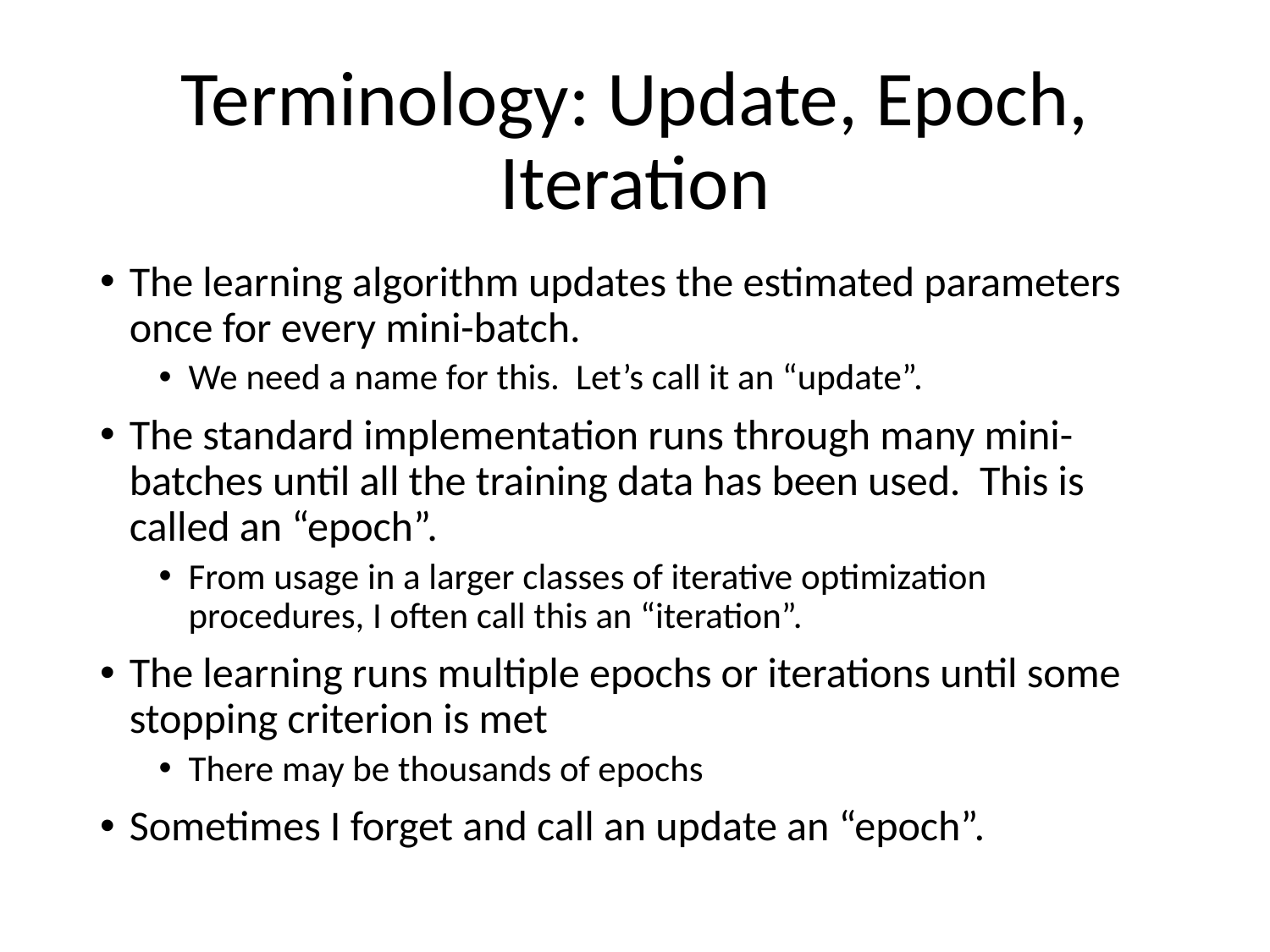

# Terminology: Update, Epoch, Iteration
The learning algorithm updates the estimated parameters once for every mini-batch.
We need a name for this.  Let’s call it an “update”.
The standard implementation runs through many mini-batches until all the training data has been used.  This is called an “epoch”.
From usage in a larger classes of iterative optimization procedures, I often call this an “iteration”.
The learning runs multiple epochs or iterations until some stopping criterion is met
There may be thousands of epochs
Sometimes I forget and call an update an “epoch”.